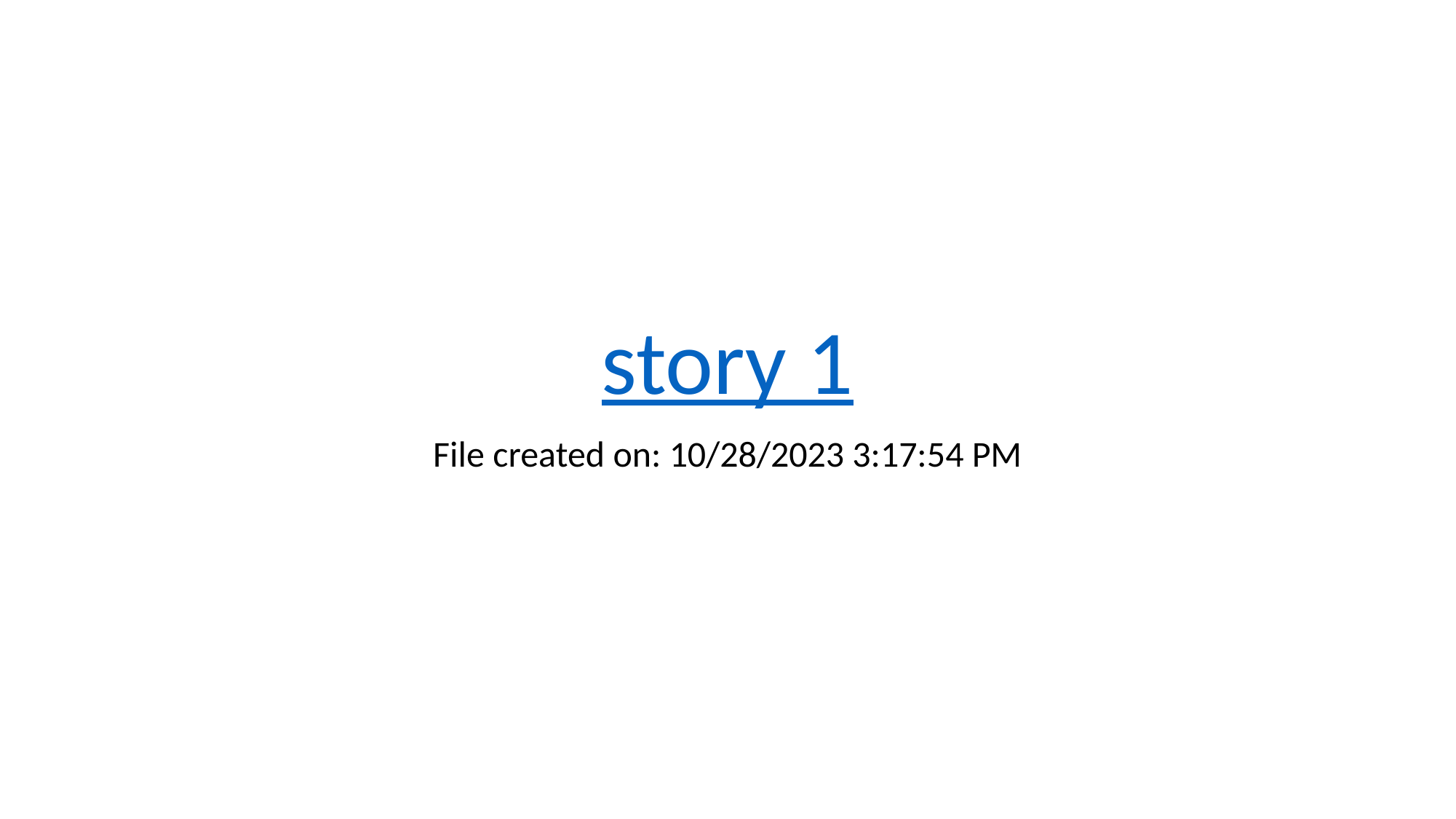

# story 1
File created on: 10/28/2023 3:17:54 PM